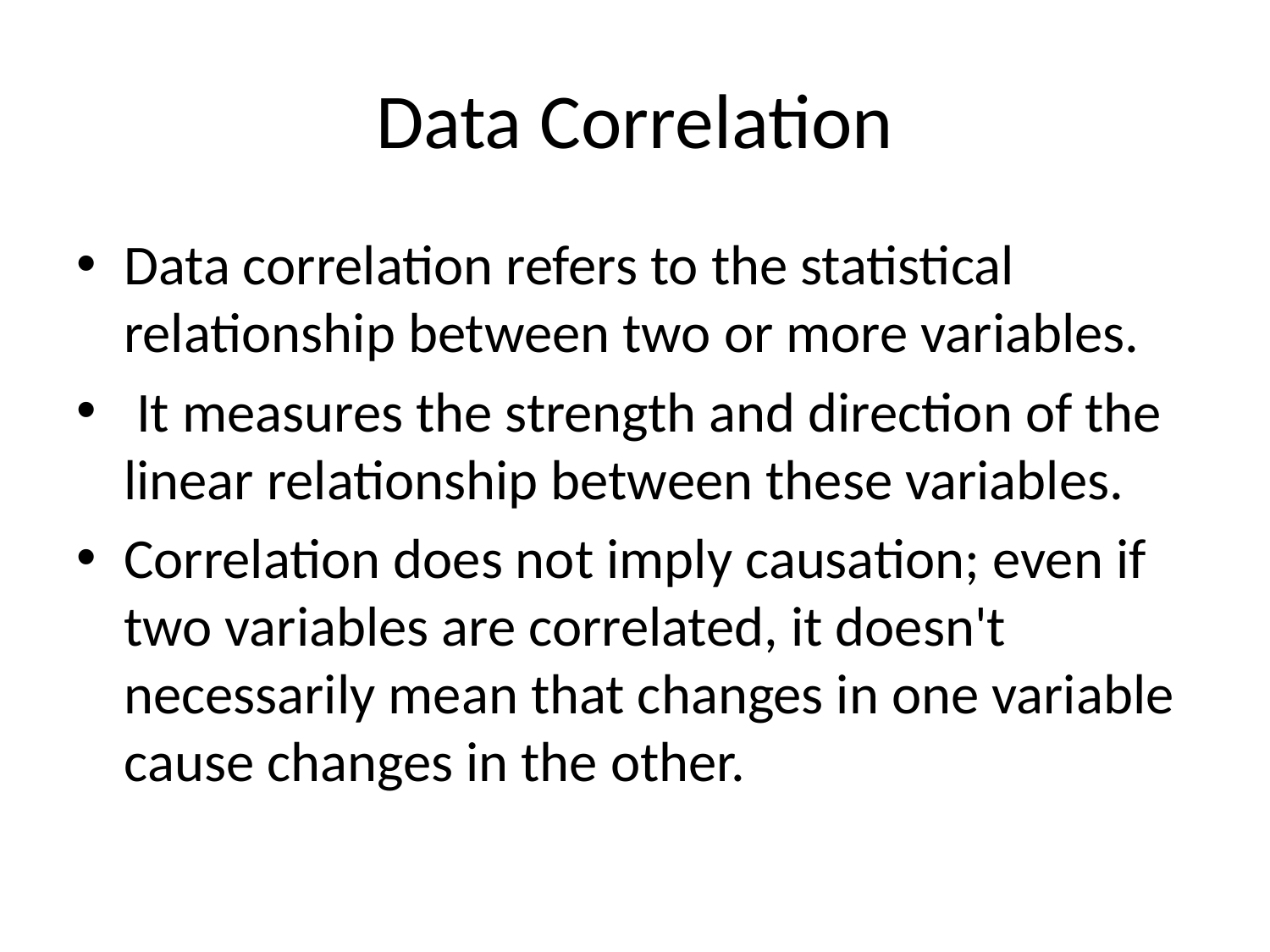

# Data Correlation
Data correlation refers to the statistical relationship between two or more variables.
 It measures the strength and direction of the linear relationship between these variables.
Correlation does not imply causation; even if two variables are correlated, it doesn't necessarily mean that changes in one variable cause changes in the other.